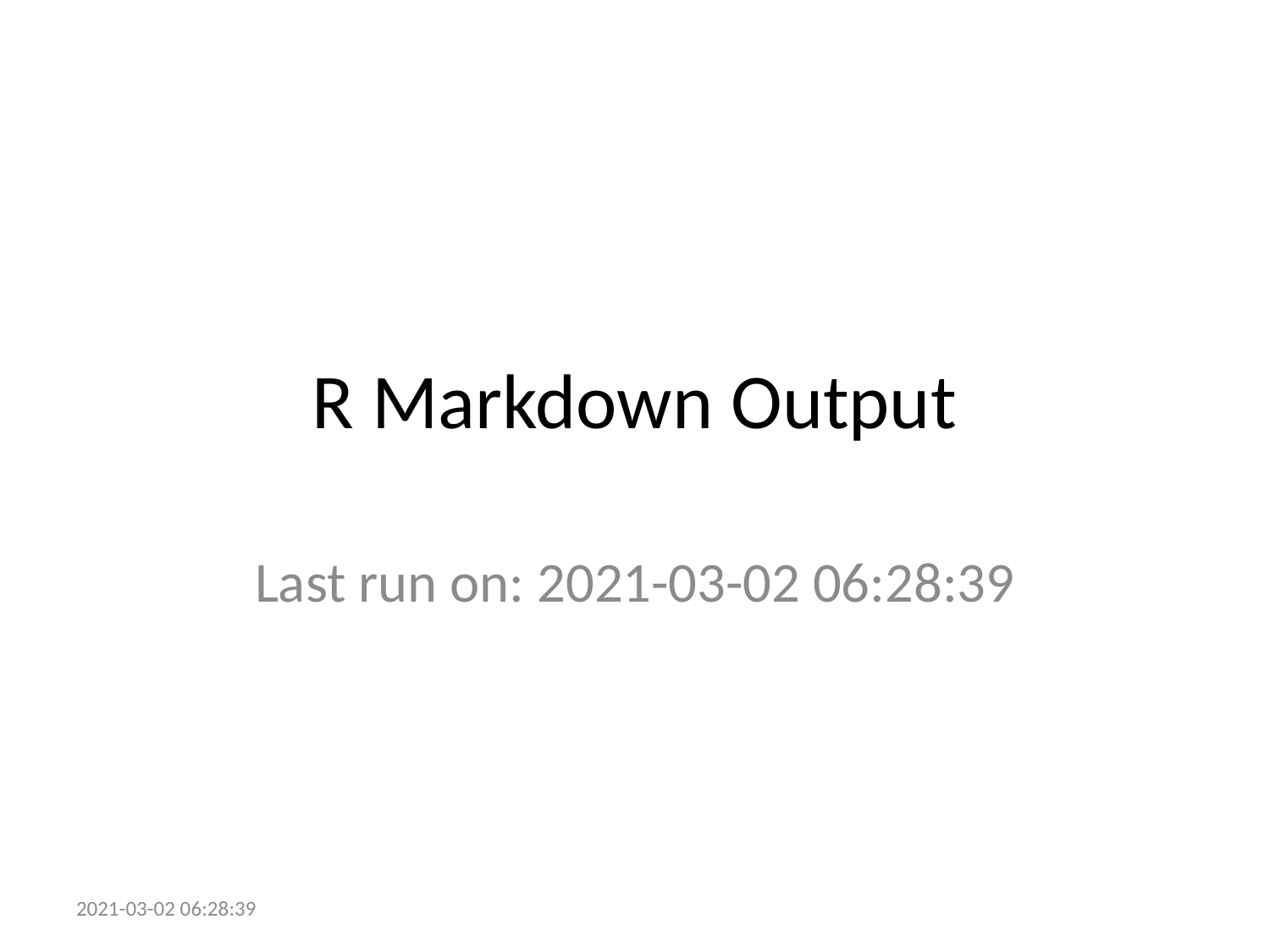

# R Markdown Output
Last run on: 2021-03-02 06:28:39
2021-03-02 06:28:39